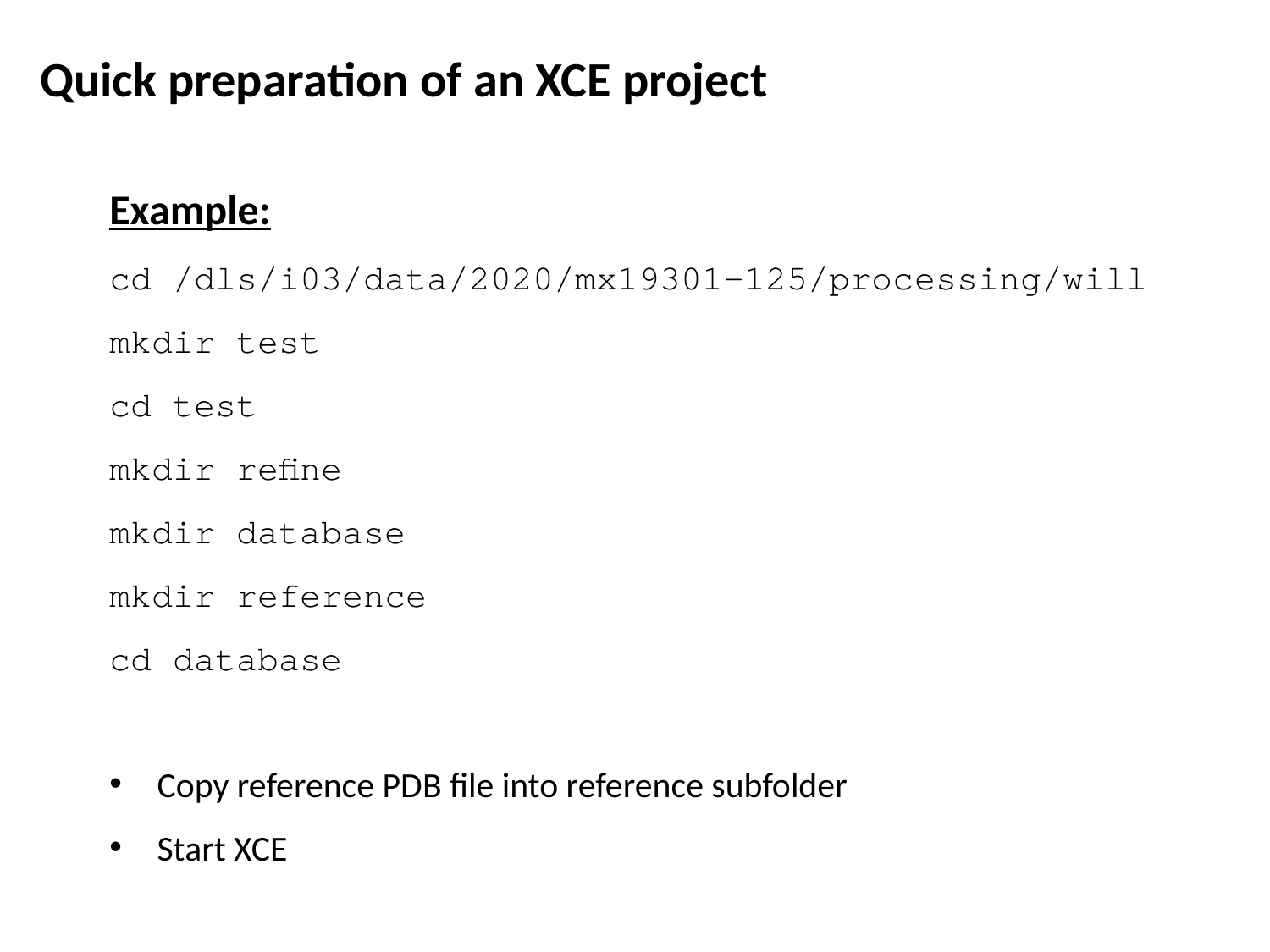

Quick preparation of an XCE project
Example:
cd /dls/i03/data/2020/mx19301-125/processing/will
mkdir test
cd test
mkdir refine
mkdir database
mkdir reference
cd database

Copy reference PDB file into reference subfolder
Start XCE